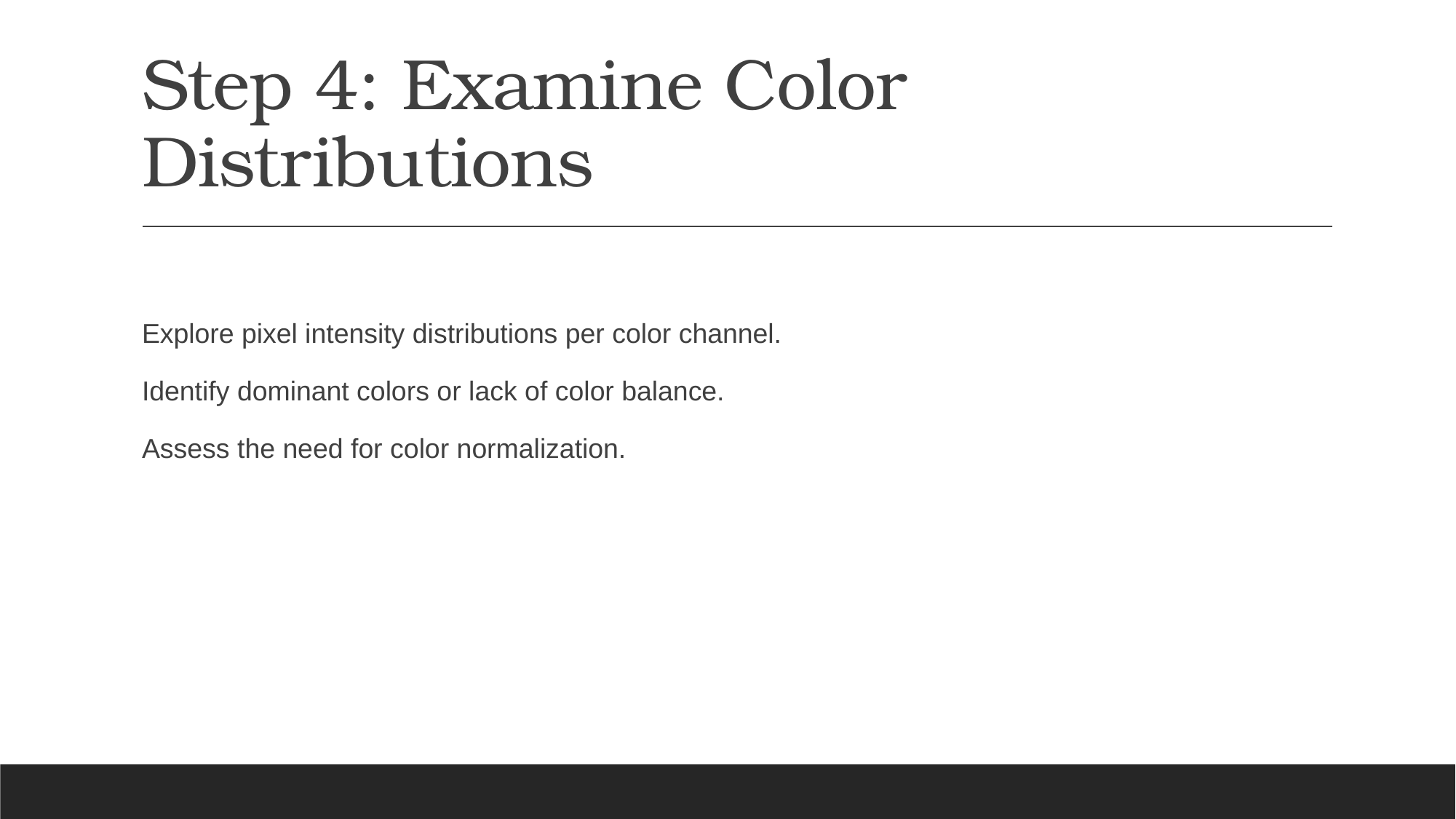

# Step 4: Examine Color Distributions

Explore pixel intensity distributions per color channel.
Identify dominant colors or lack of color balance.
Assess the need for color normalization.